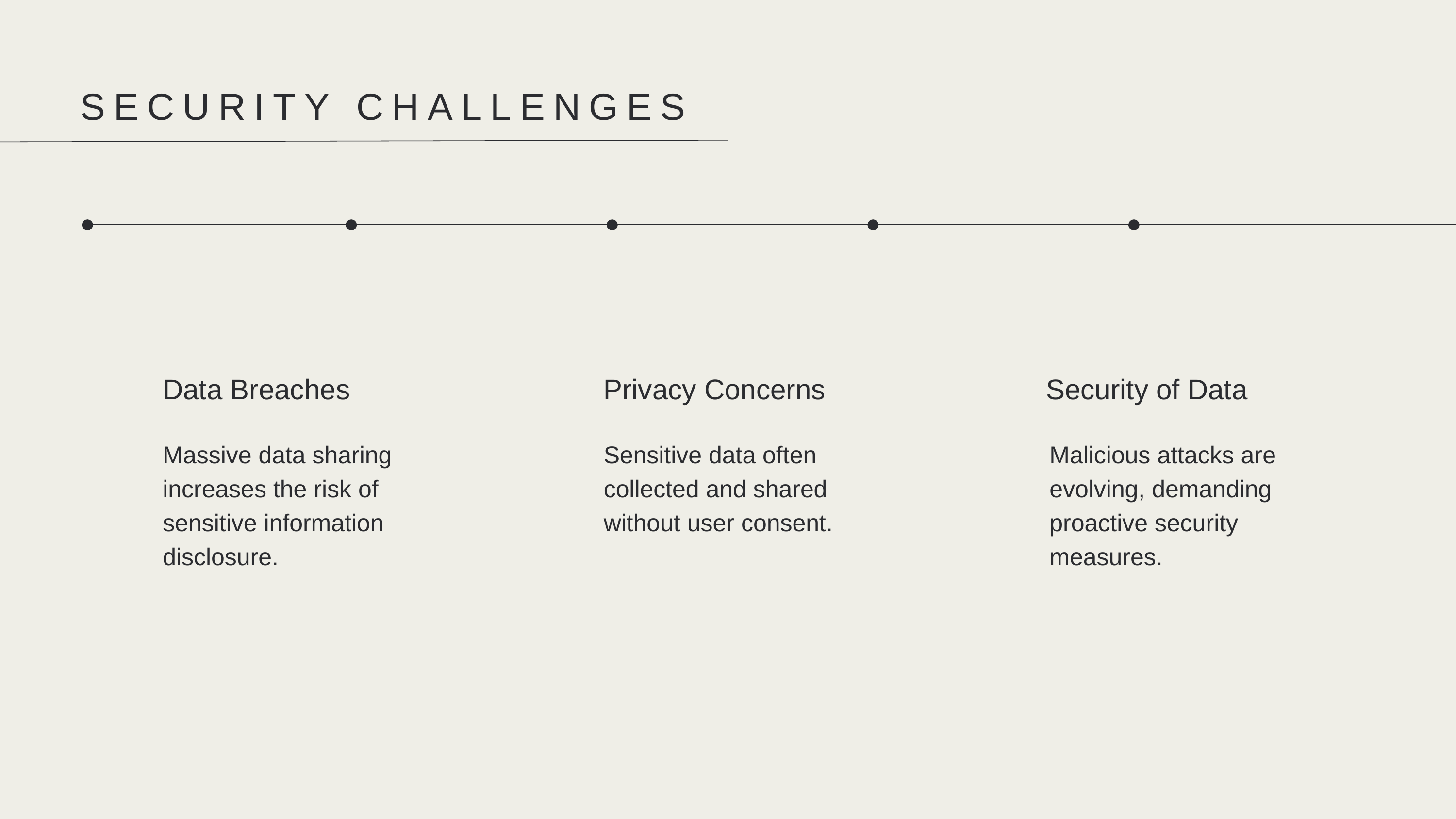

SECURITY CHALLENGES

Data Breaches
Privacy Concerns
Security of Data
Massive data sharing increases the risk of sensitive information disclosure.
Sensitive data often collected and shared without user consent.
Malicious attacks are evolving, demanding proactive security measures.